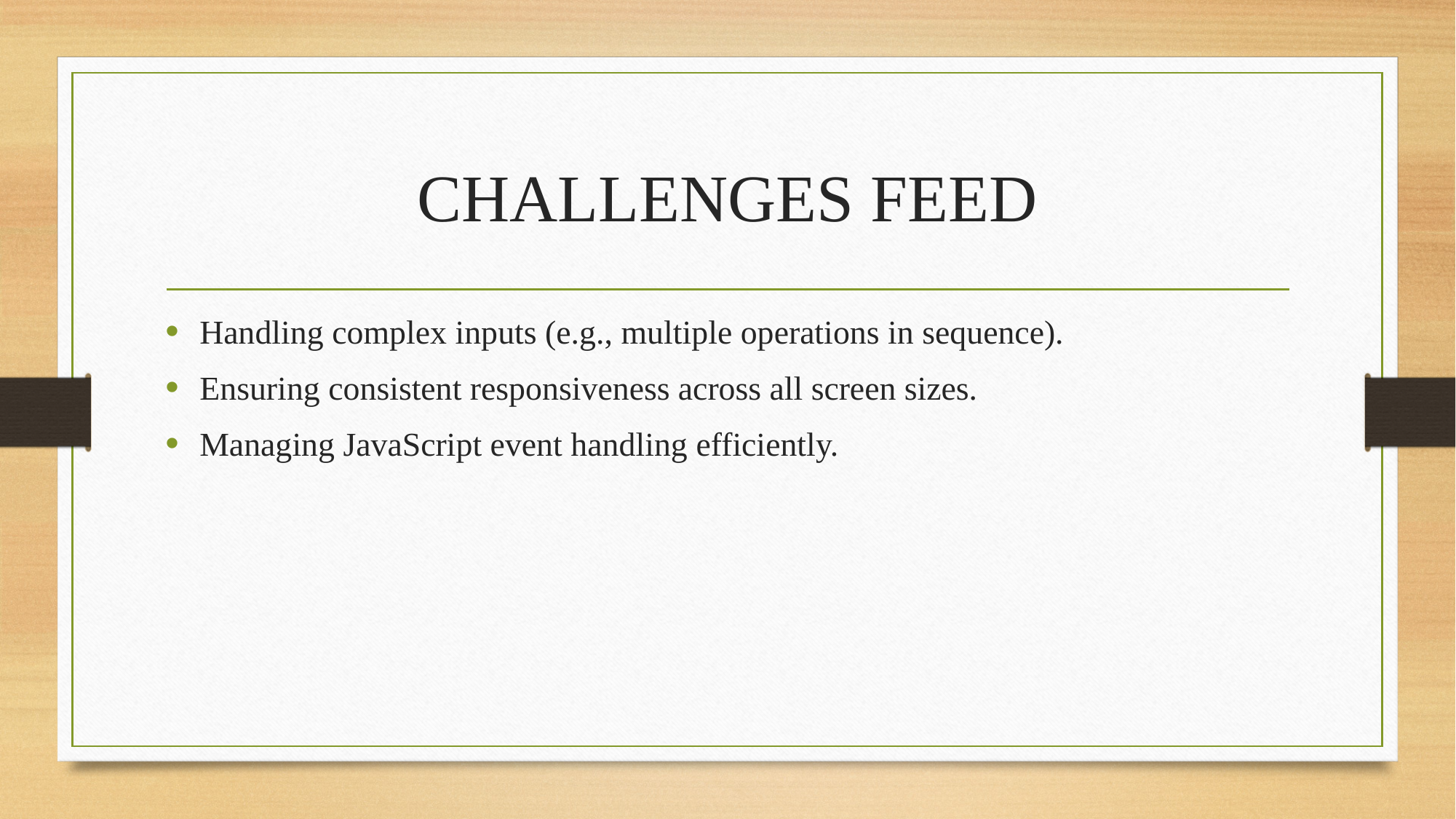

# CHALLENGES FEED
Handling complex inputs (e.g., multiple operations in sequence).
Ensuring consistent responsiveness across all screen sizes.
Managing JavaScript event handling efficiently.